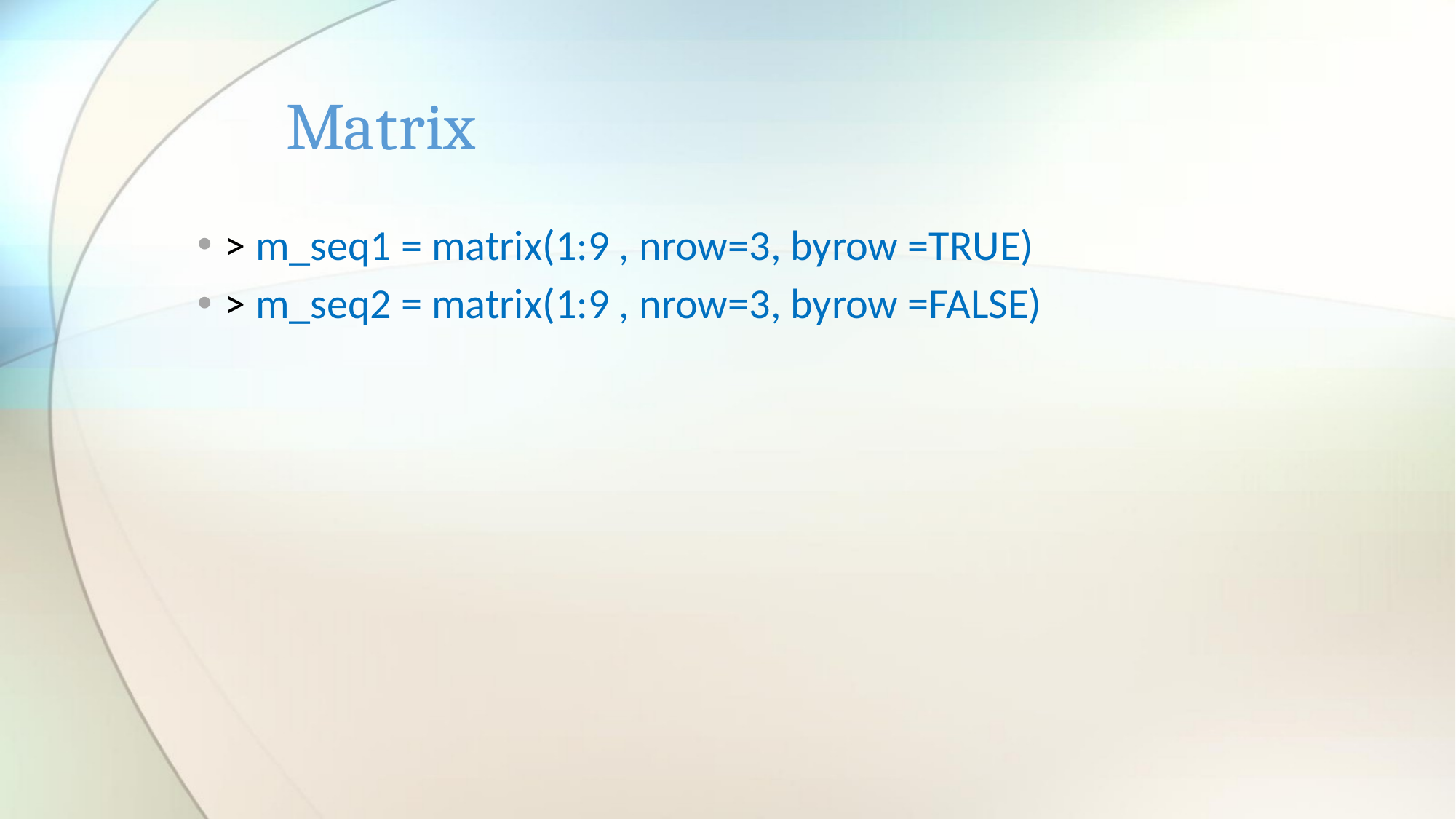

# Matrix
> m_seq1 = matrix(1:9 , nrow=3, byrow =TRUE)
> m_seq2 = matrix(1:9 , nrow=3, byrow =FALSE)